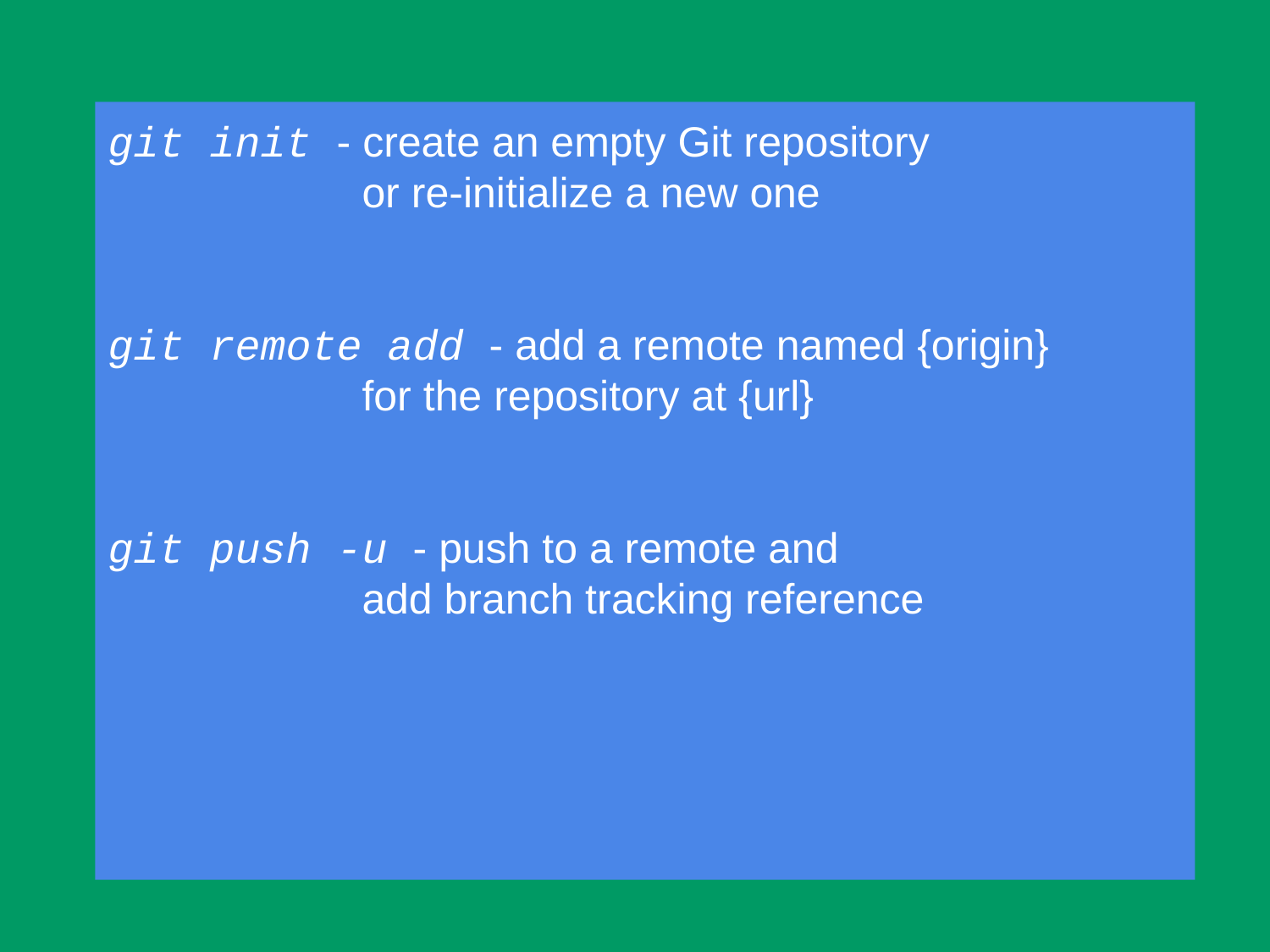

git init - create an empty Git repository
or re-initialize a new one

git remote add - add a remote named {origin}
for the repository at {url}

git push -u - push to a remote and
add branch tracking reference